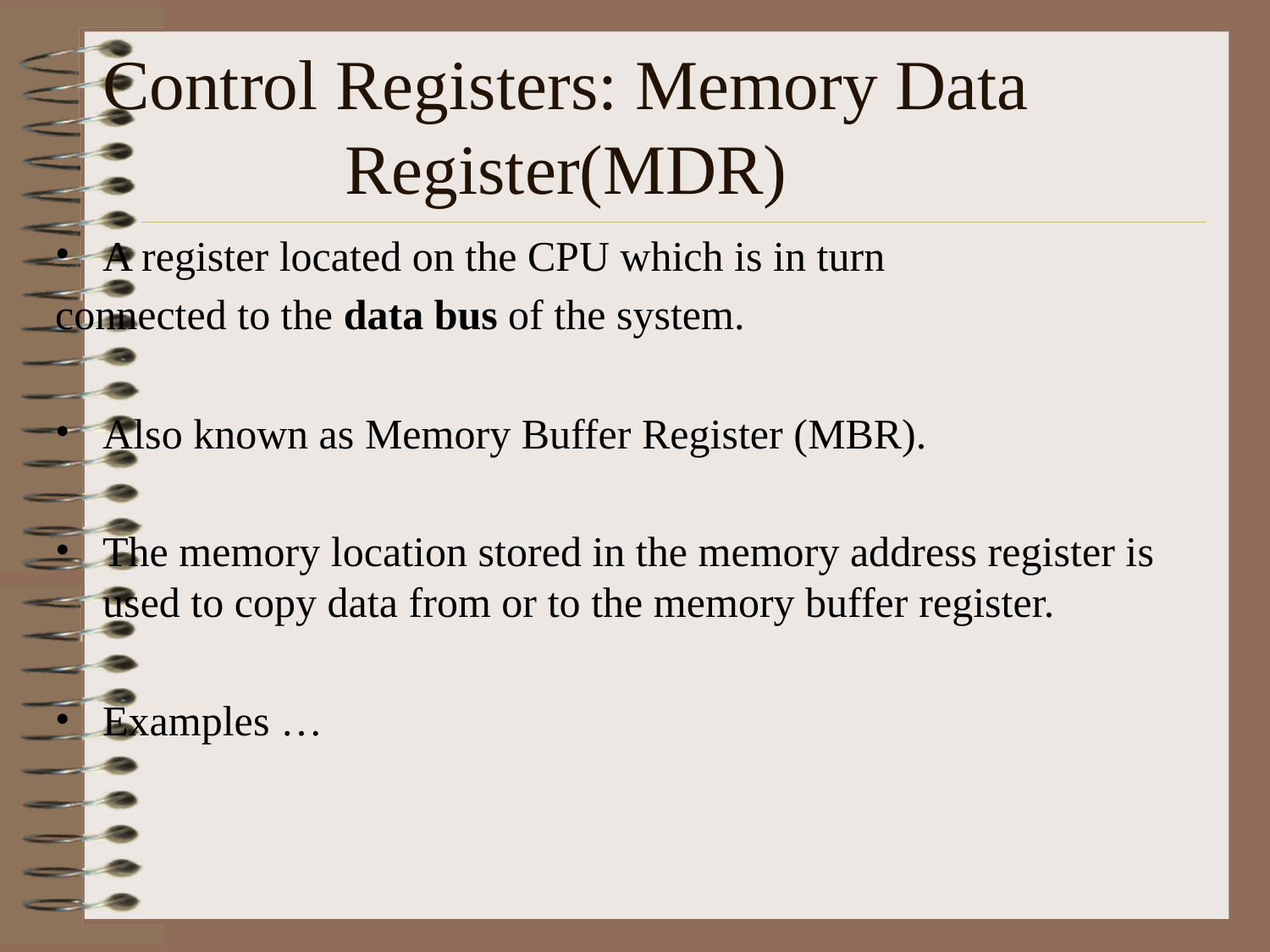

# Control Registers: Memory Data Register(MDR)
A register located on the CPU which is in turn
connected to the data bus of the system.

Also known as Memory Buffer Register (MBR).

The memory location stored in the memory address register is used to copy data from or to the memory buffer register.

Examples …